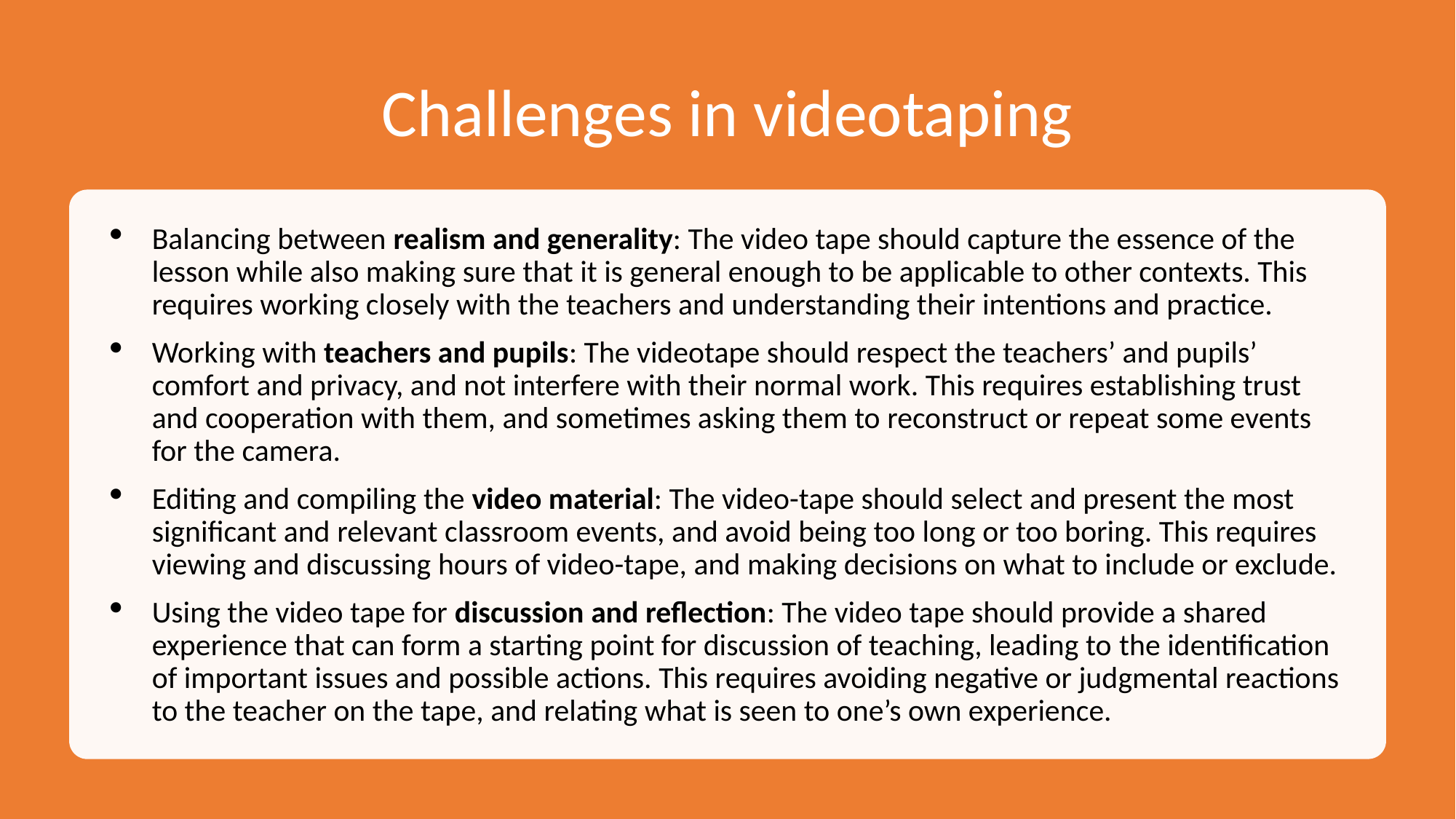

# Challenges in videotaping

Balancing between realism and generality: The video tape should capture the essence of the lesson while also making sure that it is general enough to be applicable to other contexts. This requires working closely with the teachers and understanding their intentions and practice.
Working with teachers and pupils: The videotape should respect the teachers’ and pupils’ comfort and privacy, and not interfere with their normal work. This requires establishing trust and cooperation with them, and sometimes asking them to reconstruct or repeat some events for the camera.
Editing and compiling the video material: The video-tape should select and present the most significant and relevant classroom events, and avoid being too long or too boring. This requires viewing and discussing hours of video-tape, and making decisions on what to include or exclude.
Using the video tape for discussion and reflection: The video tape should provide a shared experience that can form a starting point for discussion of teaching, leading to the identification of important issues and possible actions. This requires avoiding negative or judgmental reactions to the teacher on the tape, and relating what is seen to one’s own experience.